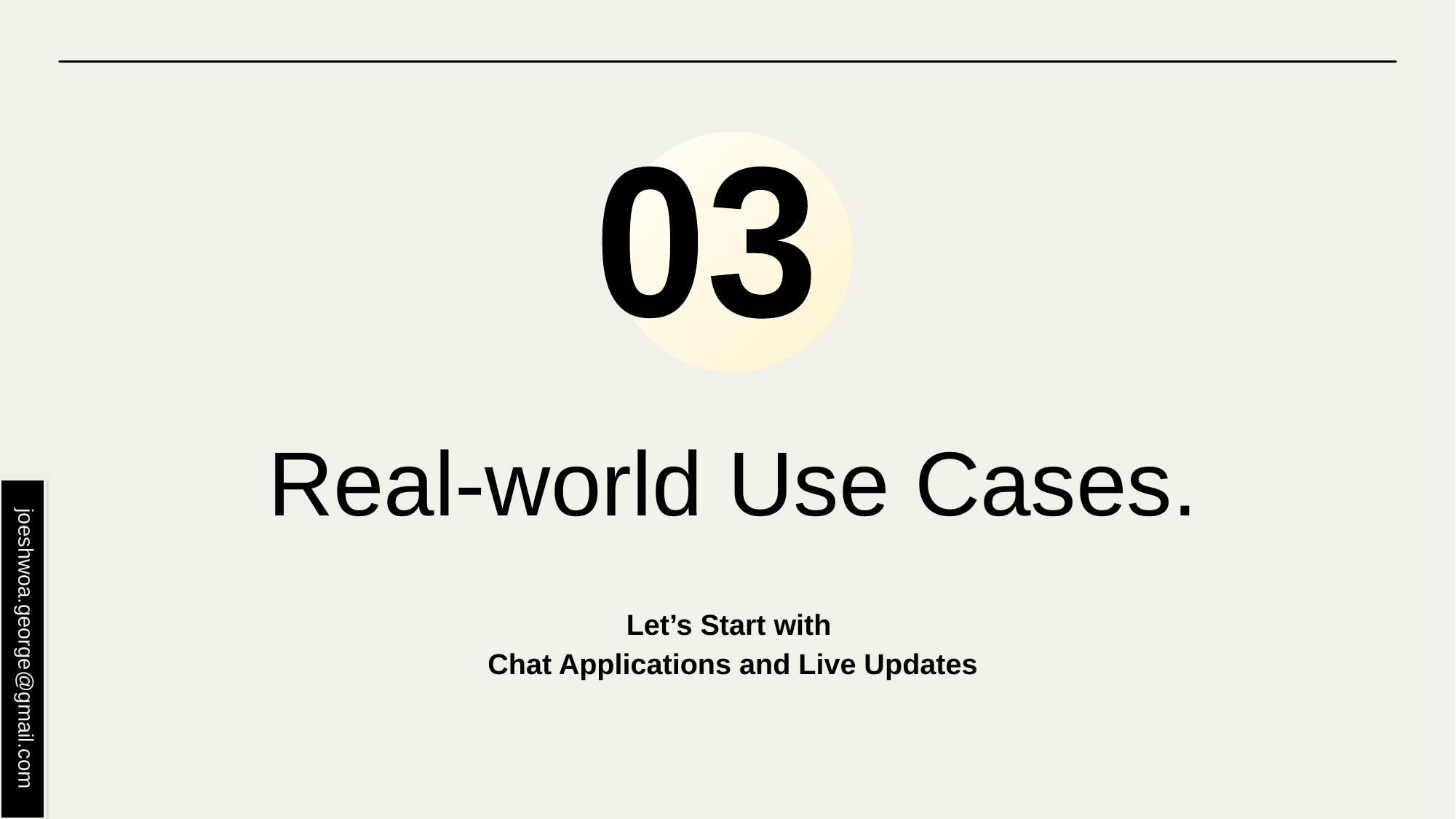

03
# Real-world Use Cases.
Let’s Start with
Chat Applications and Live Updates
joeshwoa.george@gmail.com